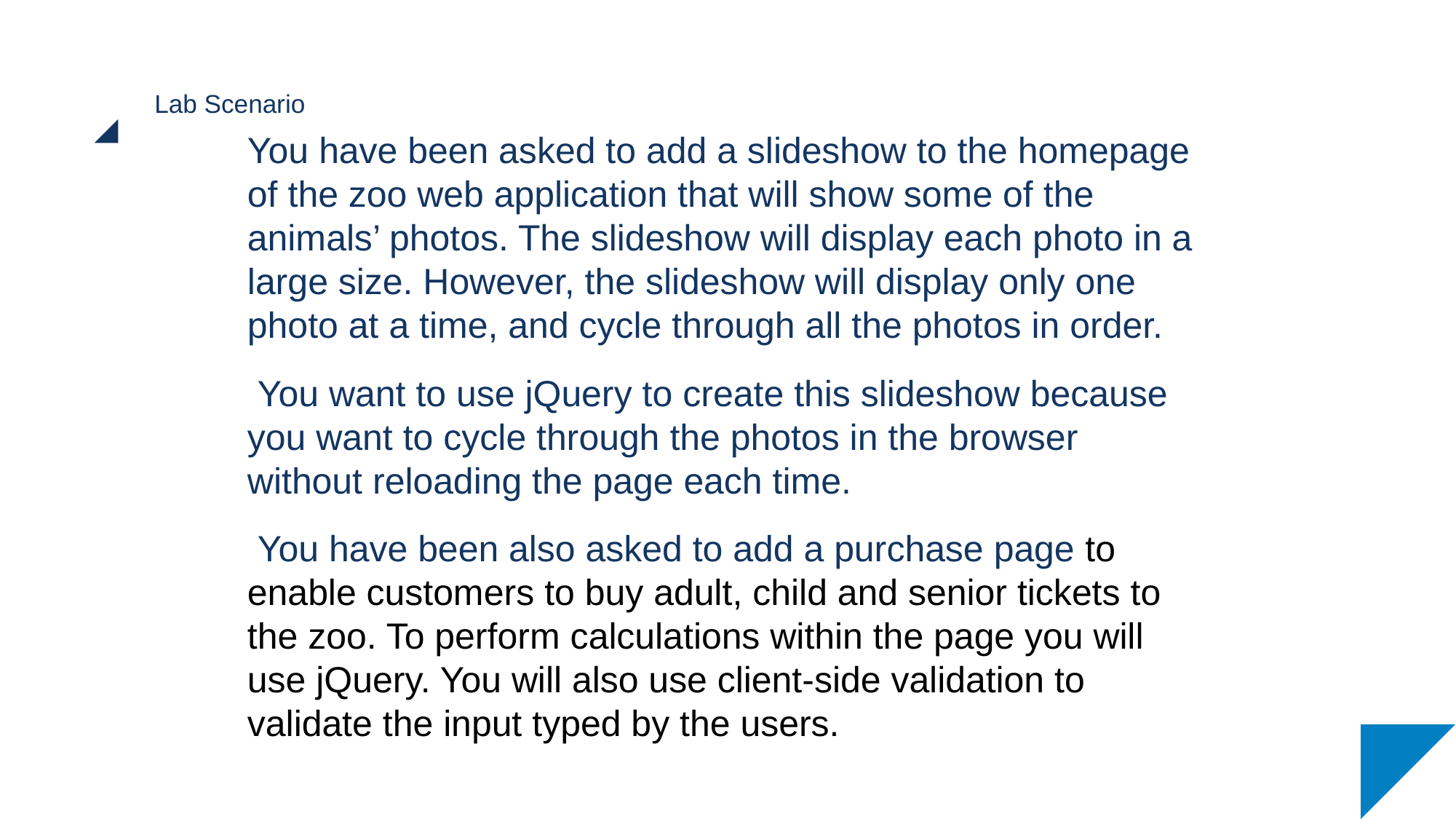

# Lab Scenario
You have been asked to add a slideshow to the homepage of the zoo web application that will show some of the animals’ photos. The slideshow will display each photo in a large size. However, the slideshow will display only one photo at a time, and cycle through all the photos in order.
 You want to use jQuery to create this slideshow because you want to cycle through the photos in the browser without reloading the page each time.
 You have been also asked to add a purchase page to enable customers to buy adult, child and senior tickets to the zoo. To perform calculations within the page you will use jQuery. You will also use client-side validation to validate the input typed by the users.